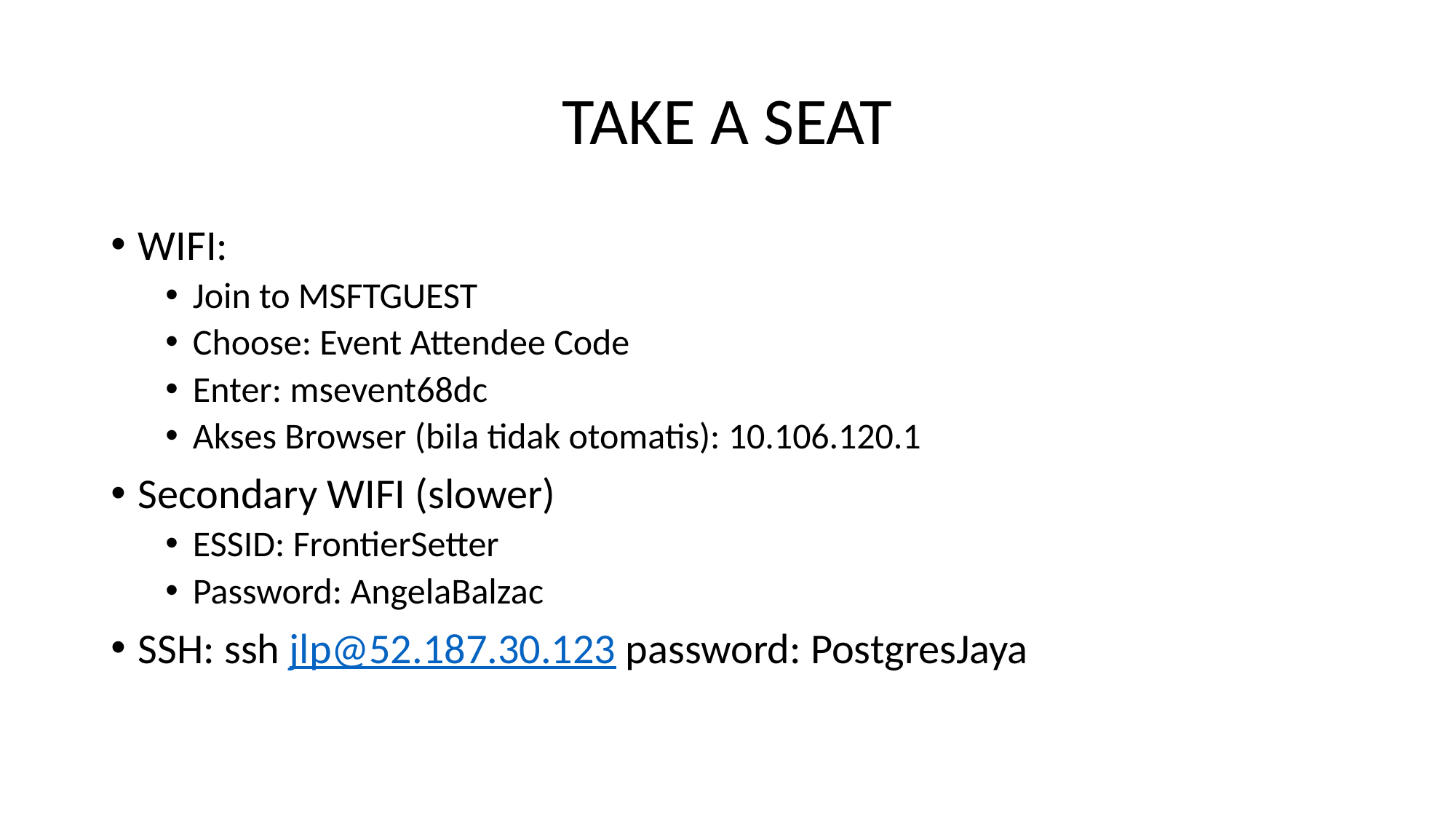

# TAKE A SEAT
WIFI:
Join to MSFTGUEST
Choose: Event Attendee Code
Enter: msevent68dc
Akses Browser (bila tidak otomatis): 10.106.120.1
Secondary WIFI (slower)
ESSID: FrontierSetter
Password: AngelaBalzac
SSH: ssh jlp@52.187.30.123 password: PostgresJaya